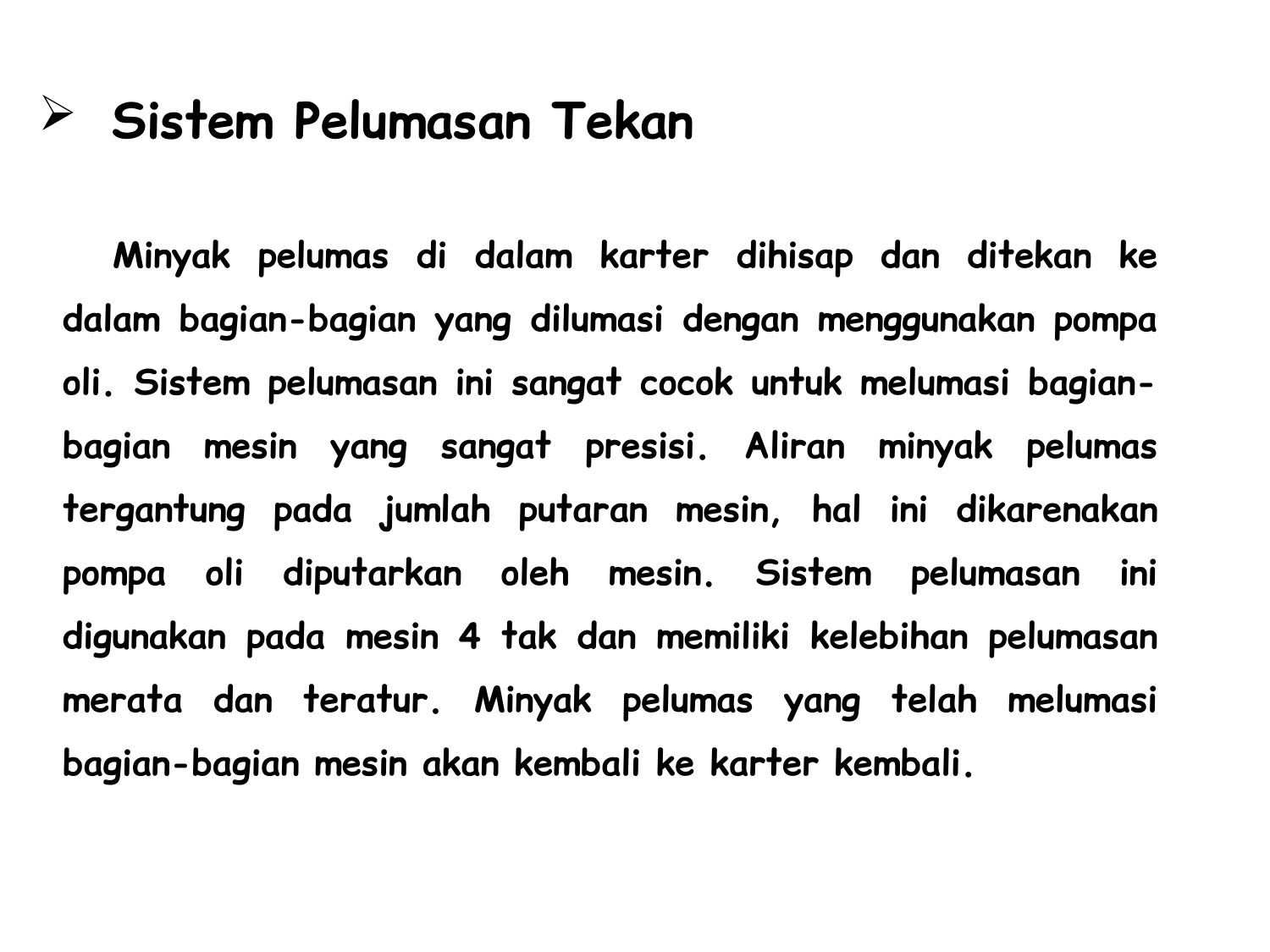

Sistem Pelumasan Tekan

Minyak pelumas di dalam karter dihisap dan ditekan ke dalam bagian-bagian yang dilumasi dengan menggunakan pompa oli. Sistem pelumasan ini sangat cocok untuk melumasi bagian-bagian mesin yang sangat presisi. Aliran minyak pelumas tergantung pada jumlah putaran mesin, hal ini dikarenakan pompa oli diputarkan oleh mesin. Sistem pelumasan ini digunakan pada mesin 4 tak dan memiliki kelebihan pelumasan merata dan teratur. Minyak pelumas yang telah melumasi bagian-bagian mesin akan kembali ke karter kembali.